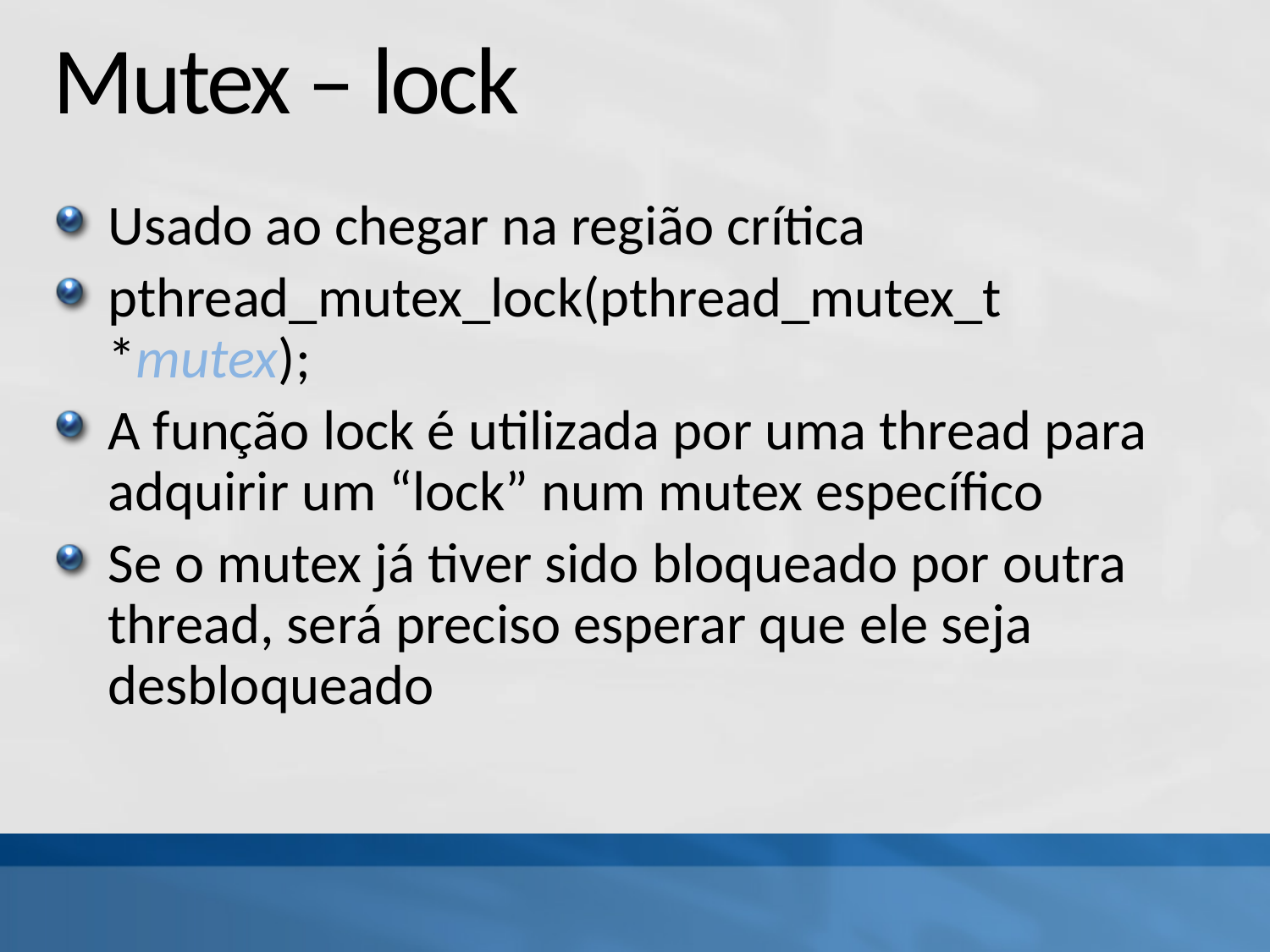

# Mutex – lock
Usado ao chegar na região crítica
pthread_mutex_lock(pthread_mutex_t *mutex);
A função lock é utilizada por uma thread para adquirir um “lock” num mutex específico
Se o mutex já tiver sido bloqueado por outra thread, será preciso esperar que ele seja desbloqueado